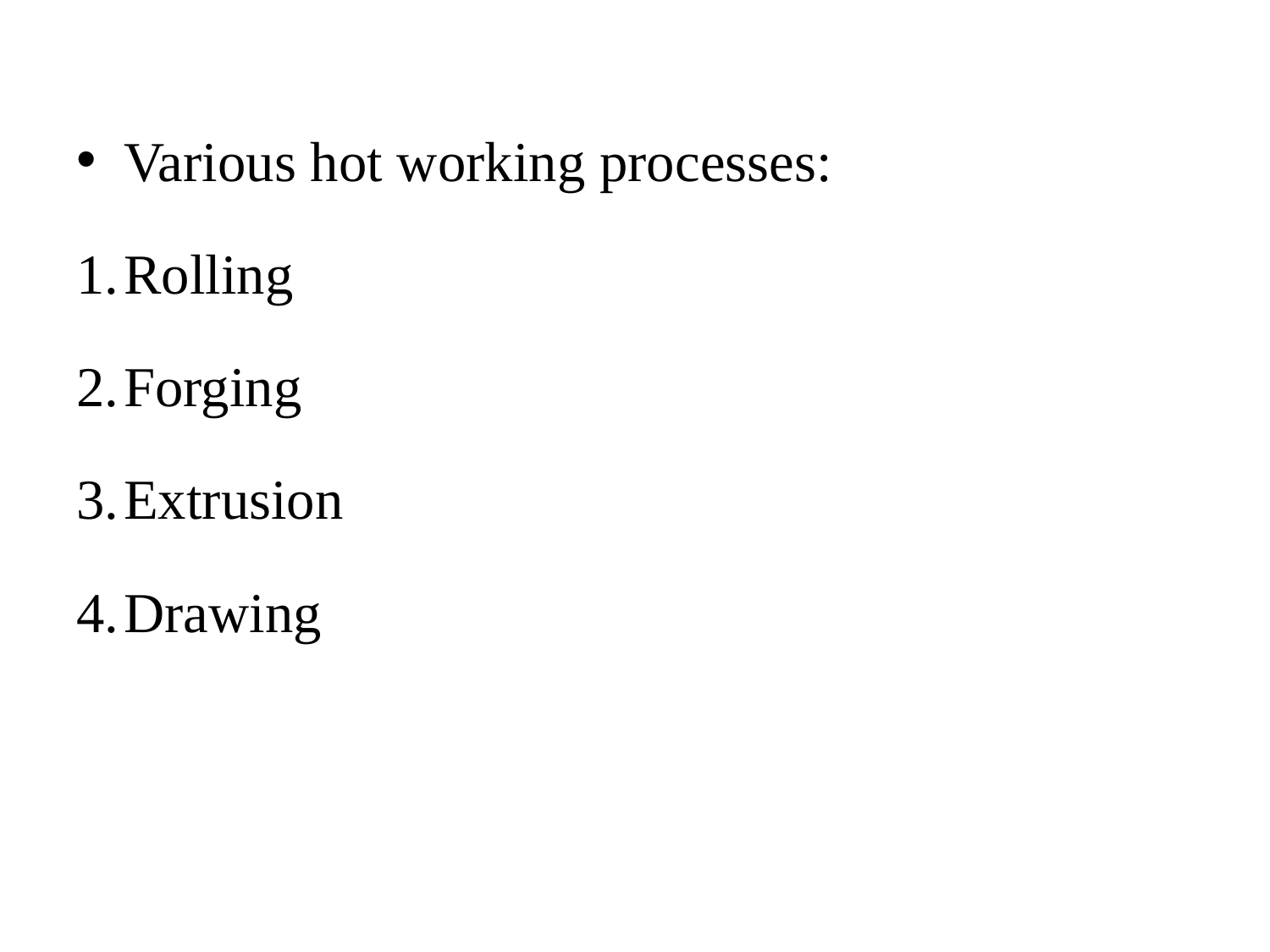

Various hot working processes:
Rolling
Forging
Extrusion
Drawing